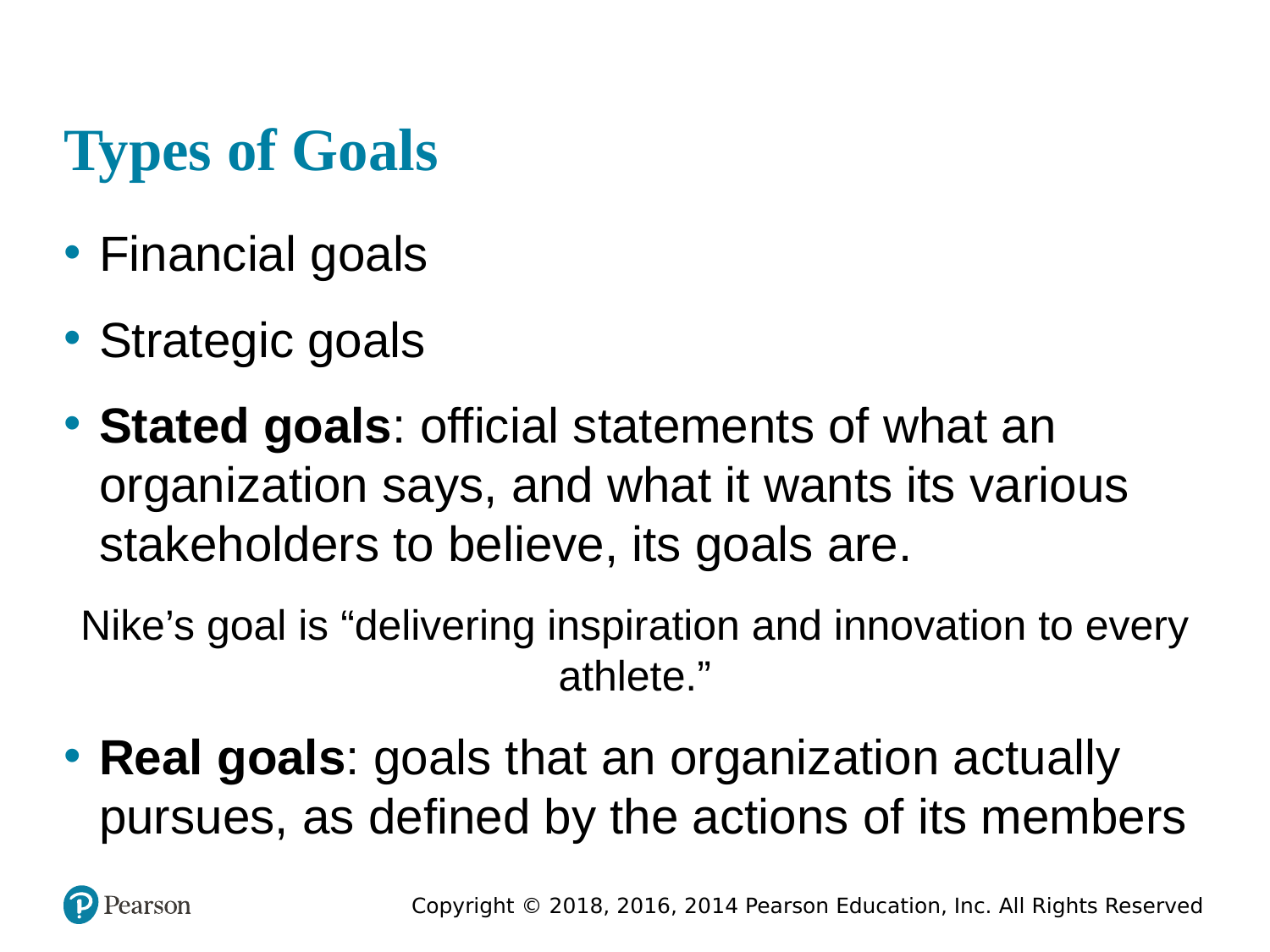

# Types of Goals
Financial goals
Strategic goals
Stated goals: official statements of what an organization says, and what it wants its various stakeholders to believe, its goals are.
Nike’s goal is “delivering inspiration and innovation to every athlete.”
Real goals: goals that an organization actually pursues, as defined by the actions of its members